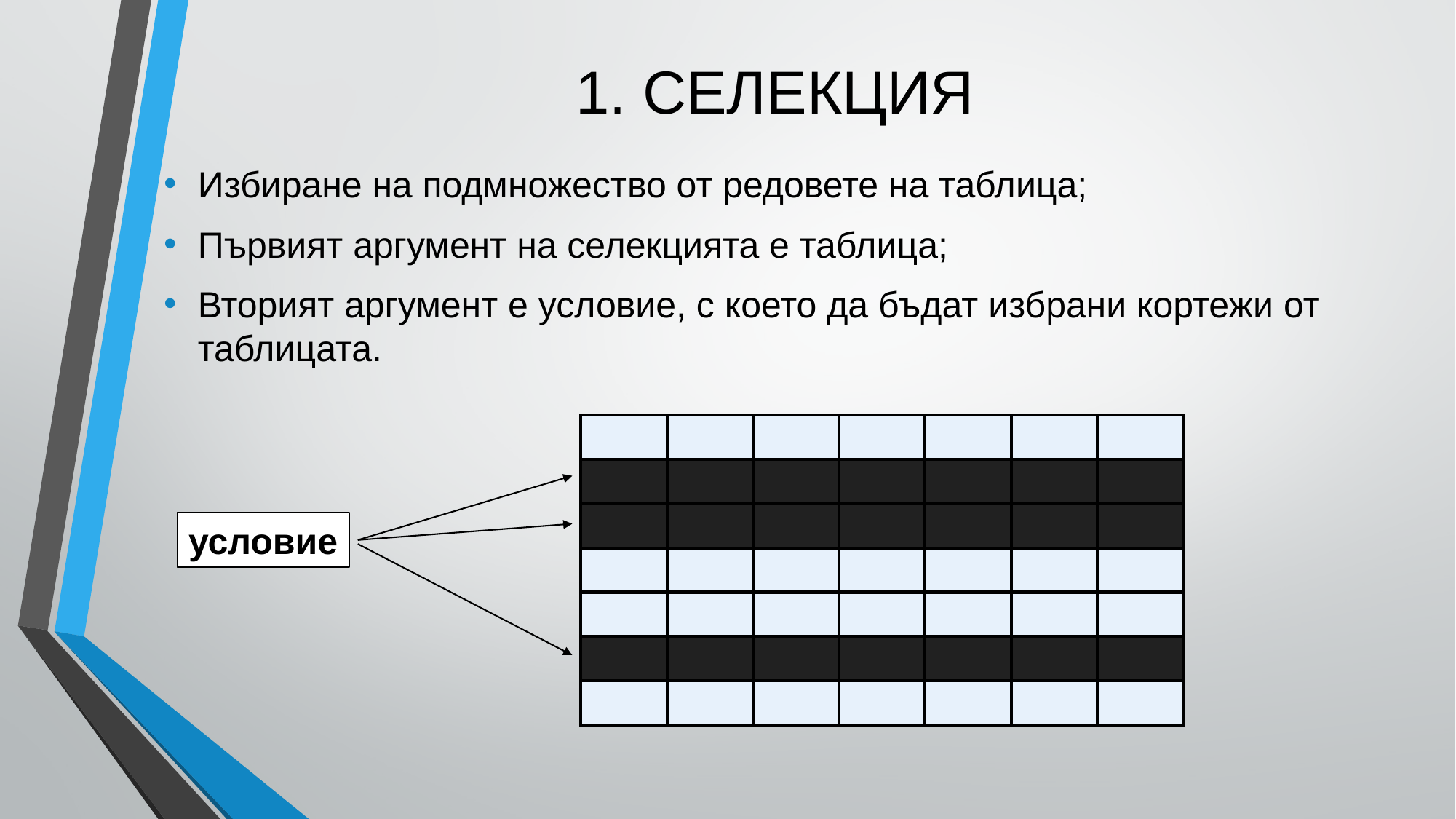

# 1. СЕЛЕКЦИЯ
Избиране на подмножество от редовете на таблица;
Първият аргумент на селекцията е таблица;
Вторият аргумент е условие, с което да бъдат избрани кортежи от таблицата.
|  |  |  |  |  |  |  |
| --- | --- | --- | --- | --- | --- | --- |
|  |  |  |  |  |  |  |
|  |  |  |  |  |  |  |
|  |  |  |  |  |  |  |
|  |  |  |  |  |  |  |
|  |  |  |  |  |  |  |
|  |  |  |  |  |  |  |
условие